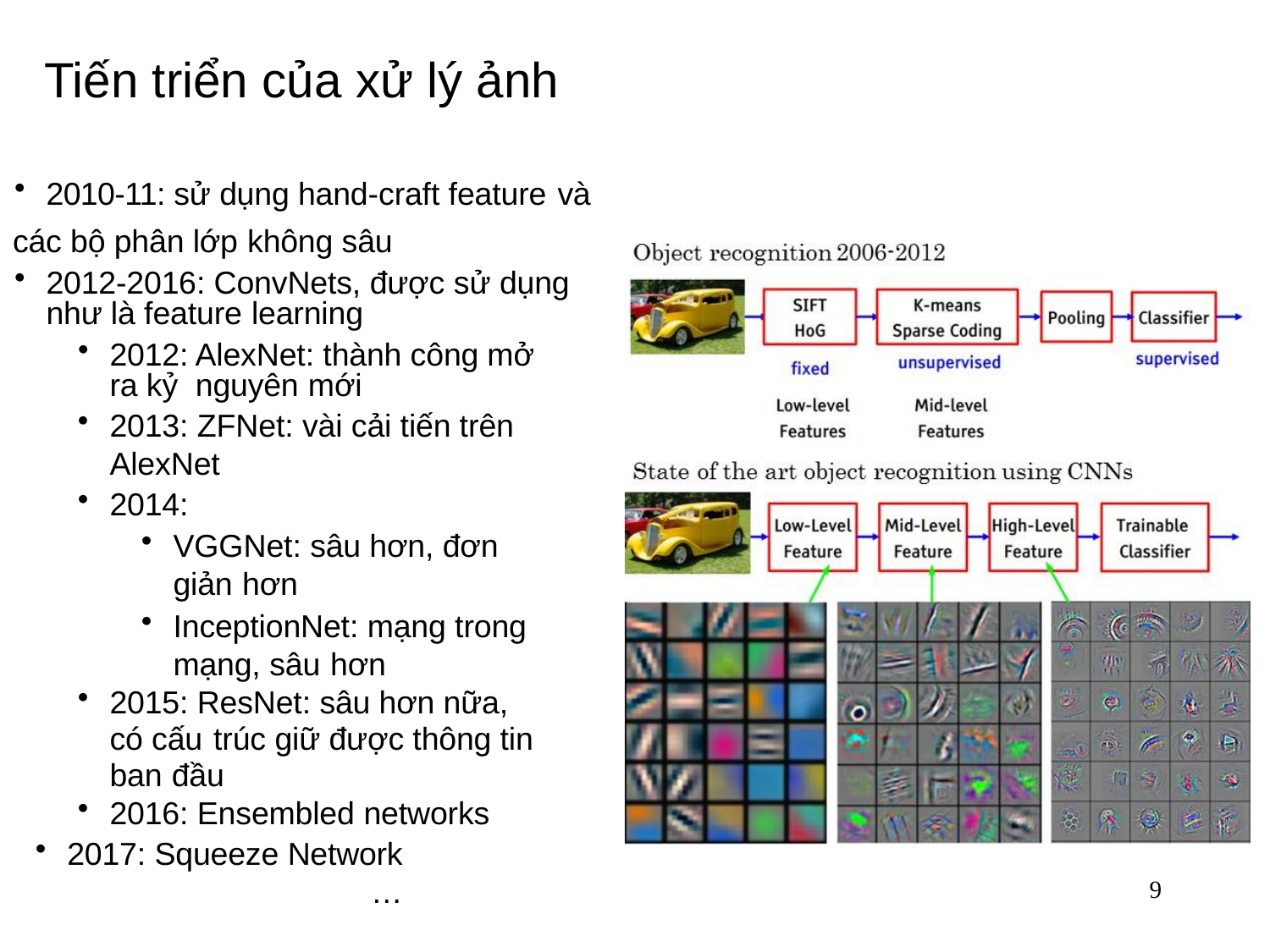

Tiến triển của xử lý ảnh
2010-11: sử dụng hand-craft feature và
các bộ phân lớp không sâu
2012-2016: ConvNets, được sử dụng  như là feature learning
2012: AlexNet: thành công mở ra kỷ  nguyên mới
2013: ZFNet: vài cải tiến trên AlexNet
2014:
VGGNet: sâu hơn, đơn giản hơn
InceptionNet: mạng trong mạng, sâu hơn
2015: ResNet: sâu hơn nữa, có cấu trúc giữ được thông tin ban đầu
2016: Ensembled networks
2017: Squeeze Network …

9